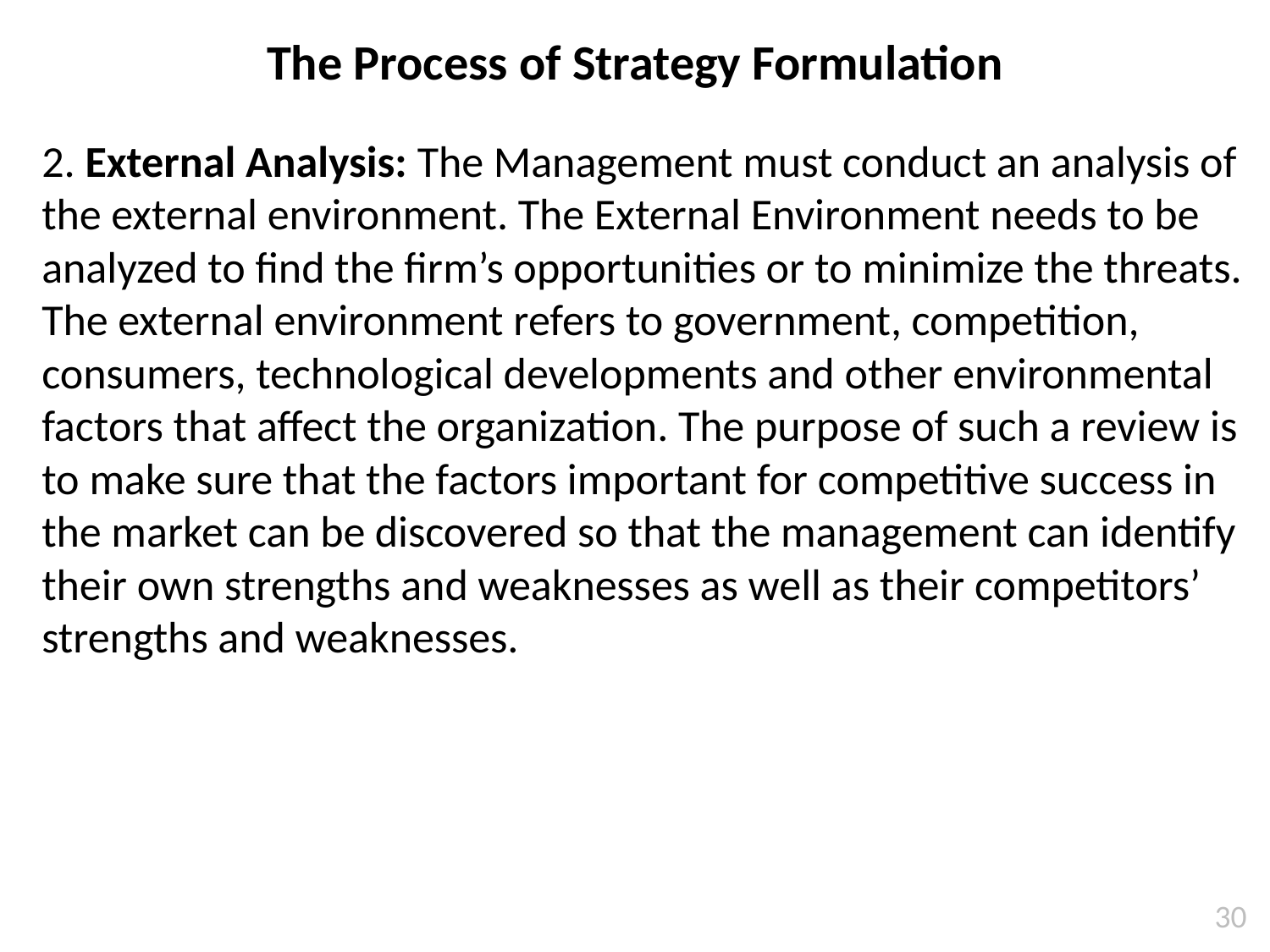

The Process of Strategy Formulation
2. External Analysis: The Management must conduct an analysis of the external environment. The External Environment needs to be analyzed to find the firm’s opportunities or to minimize the threats.
The external environment refers to government, competition, consumers, technological developments and other environmental factors that affect the organization. The purpose of such a review is to make sure that the factors important for competitive success in the market can be discovered so that the management can identify their own strengths and weaknesses as well as their competitors’
strengths and weaknesses.

30